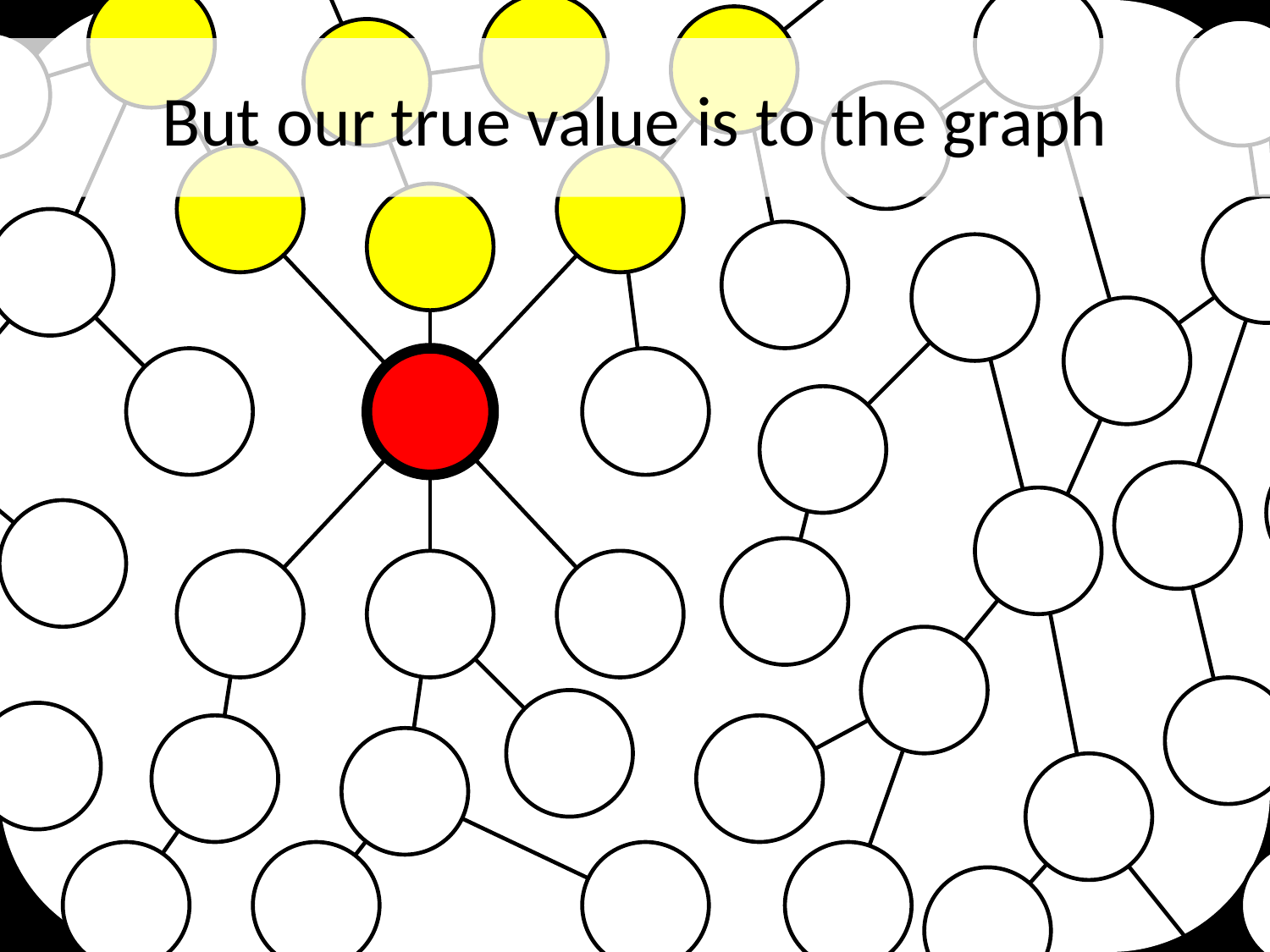

# But our true value is to the graph